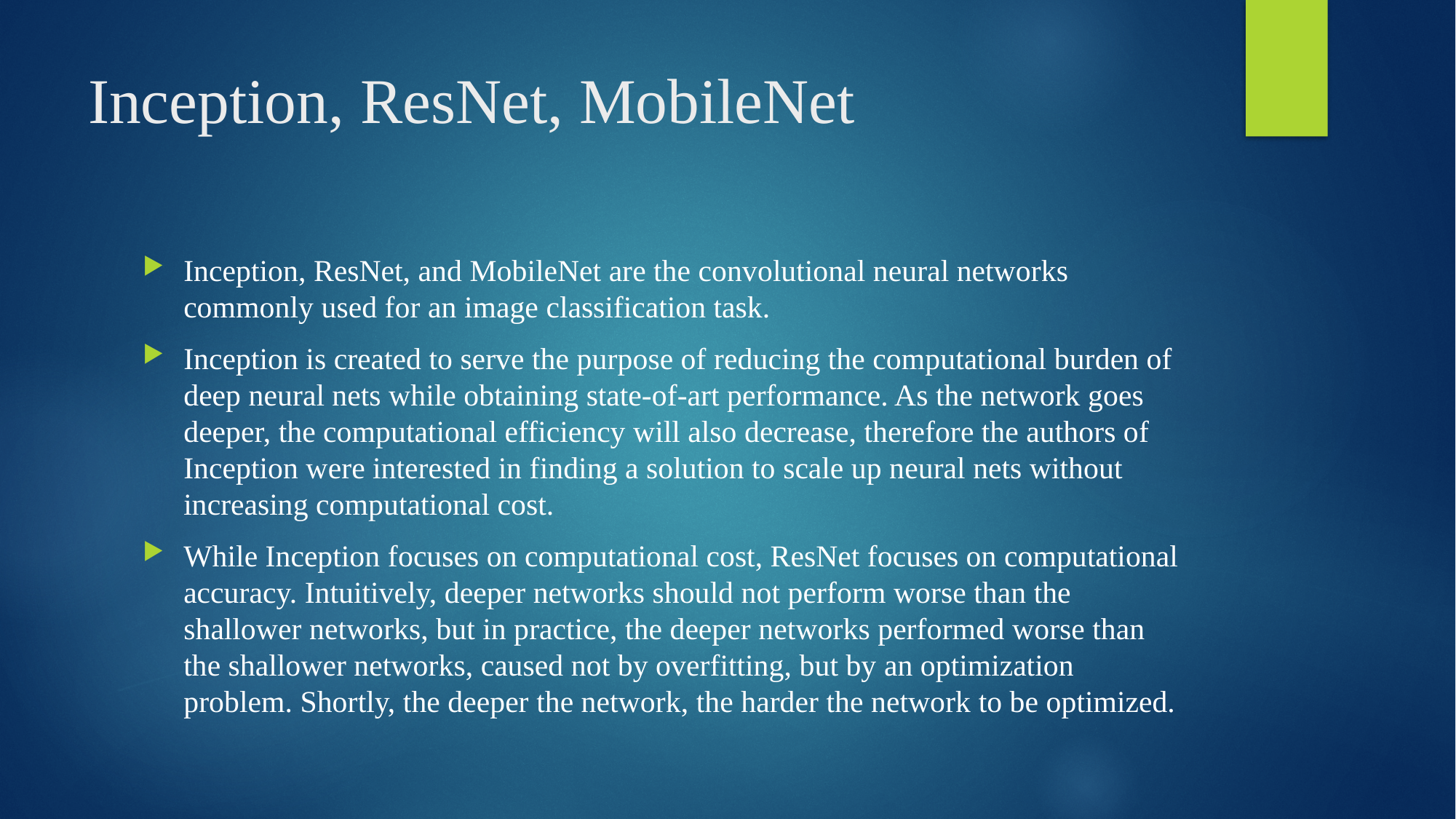

# Inception, ResNet, MobileNet
Inception, ResNet, and MobileNet are the convolutional neural networks commonly used for an image classification task.
Inception is created to serve the purpose of reducing the computational burden of deep neural nets while obtaining state-of-art performance. As the network goes deeper, the computational efficiency will also decrease, therefore the authors of Inception were interested in finding a solution to scale up neural nets without increasing computational cost.
While Inception focuses on computational cost, ResNet focuses on computational accuracy. Intuitively, deeper networks should not perform worse than the shallower networks, but in practice, the deeper networks performed worse than the shallower networks, caused not by overfitting, but by an optimization problem. Shortly, the deeper the network, the harder the network to be optimized.